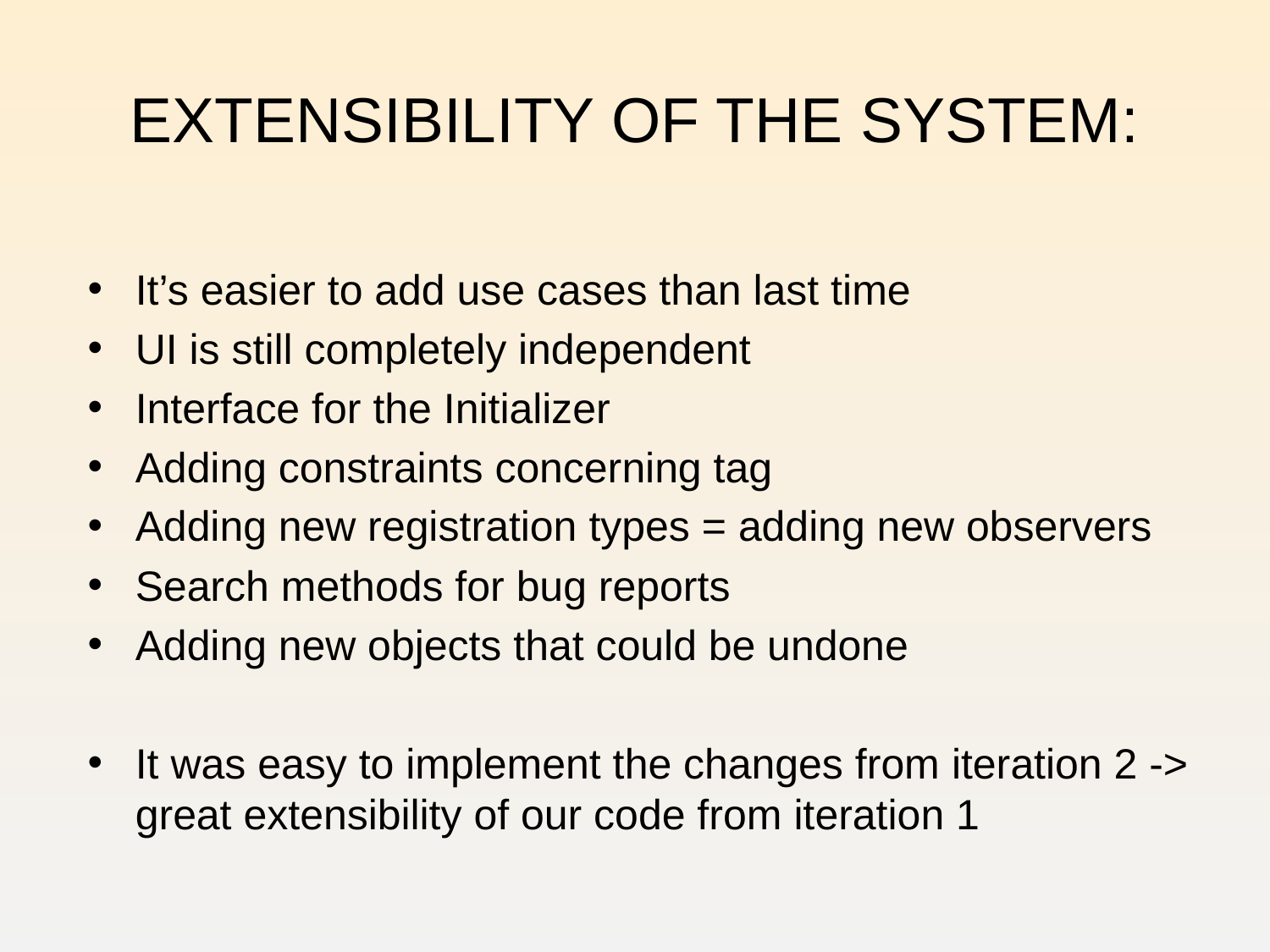

# Extensibility of the system:
It’s easier to add use cases than last time
UI is still completely independent
Interface for the Initializer
Adding constraints concerning tag
Adding new registration types = adding new observers
Search methods for bug reports
Adding new objects that could be undone

It was easy to implement the changes from iteration 2 -> great extensibility of our code from iteration 1